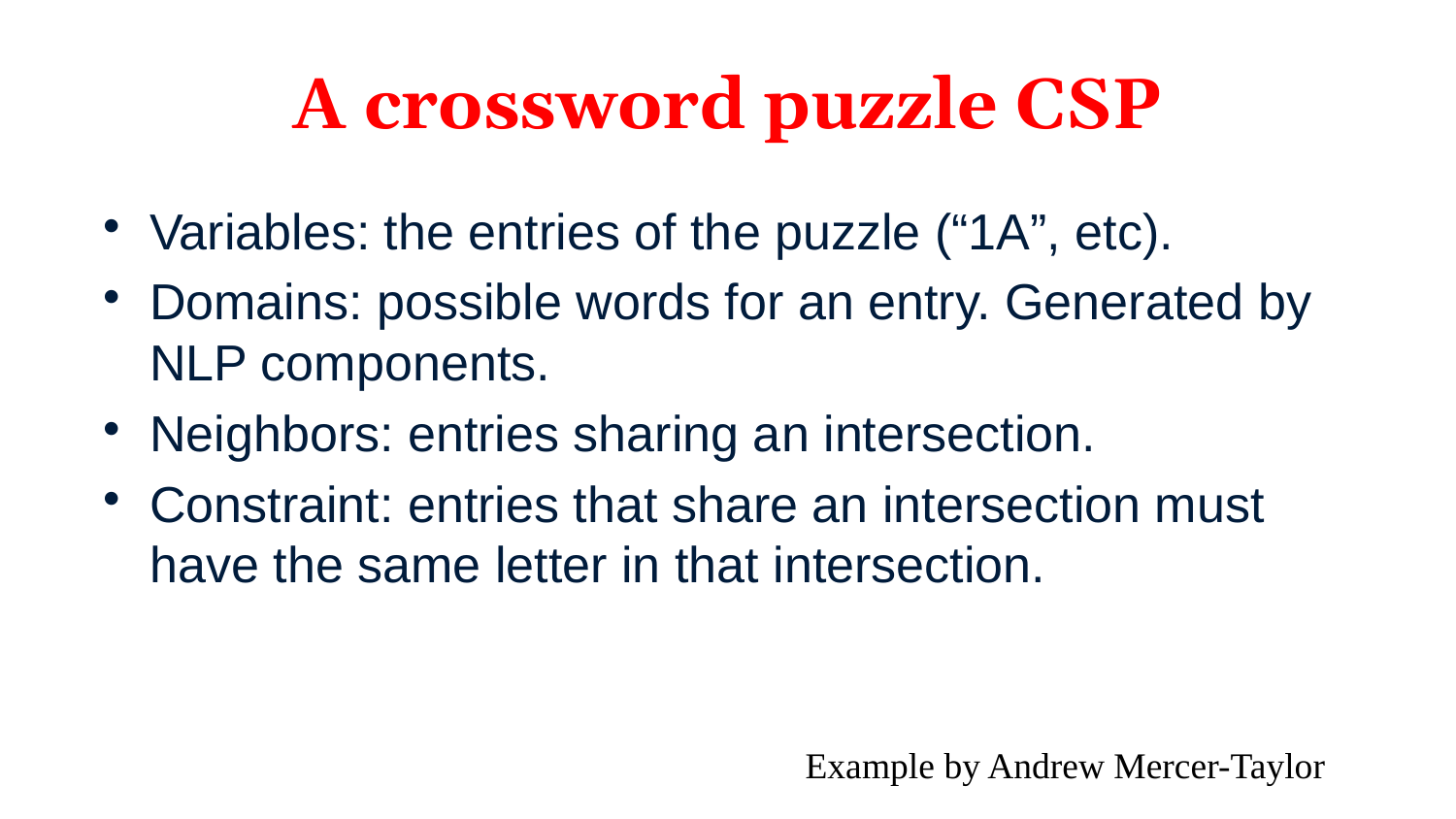

# A crossword puzzle CSP
Variables: the entries of the puzzle (“1A”, etc).
Domains: possible words for an entry. Generated by NLP components.
Neighbors: entries sharing an intersection.
Constraint: entries that share an intersection must have the same letter in that intersection.

Example by Andrew Mercer-Taylor